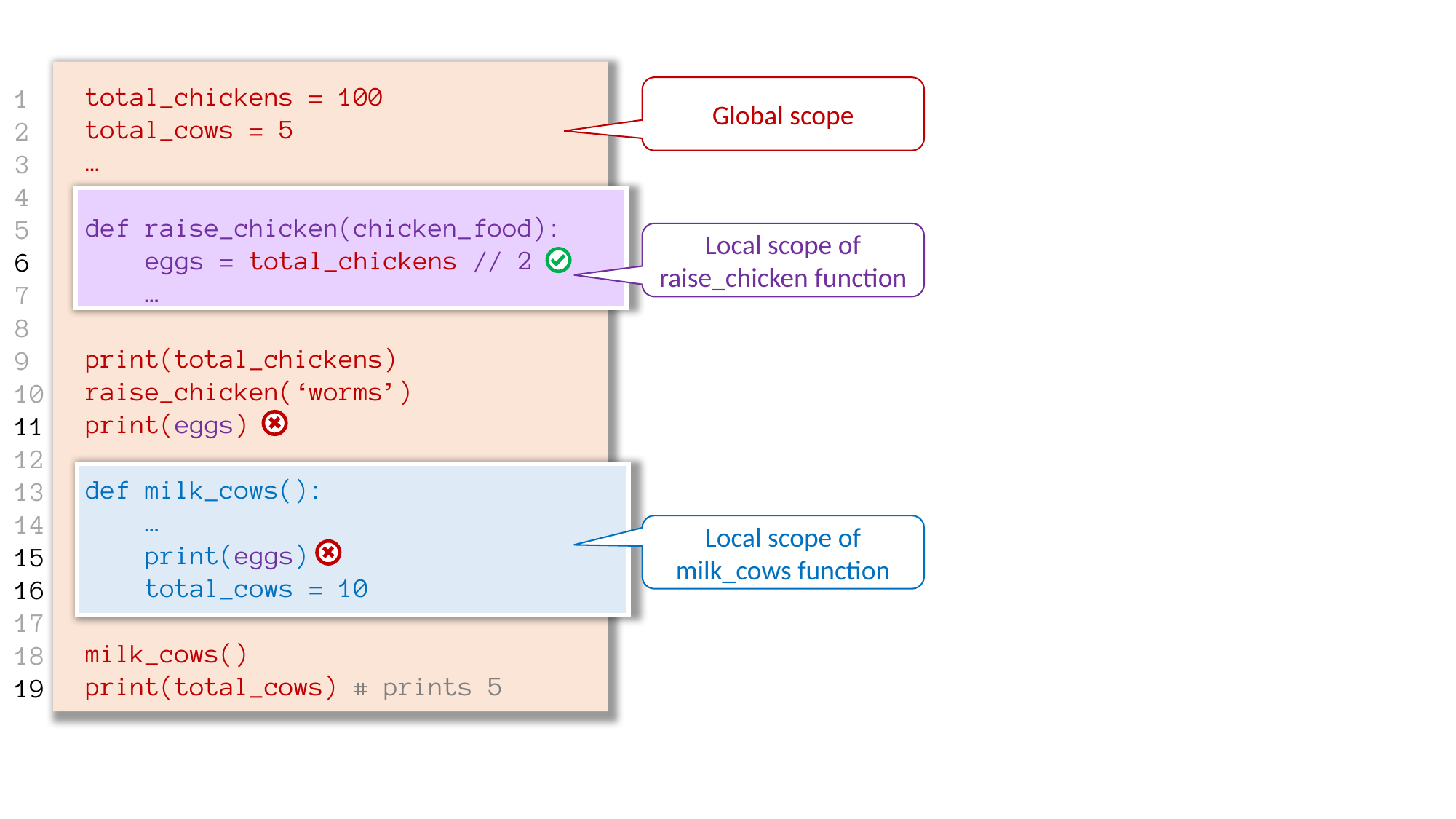

total_chickens = 100
total_cows = 5
…

def raise_chicken(chicken_food):
    eggs = total_chickens // 2
    …

print(total_chickens)
raise_chicken(‘worms’)
print(eggs)

def milk_cows():
    …
    print(eggs)
    total_cows = 10

milk_cows()
print(total_cows) # prints 5
1
2
3
4
5
6
7
8
9
10
11
12
13
14
15
16
17
18
19
Global scope

Local scope of raise_chicken function

Local scope of milk_cows function